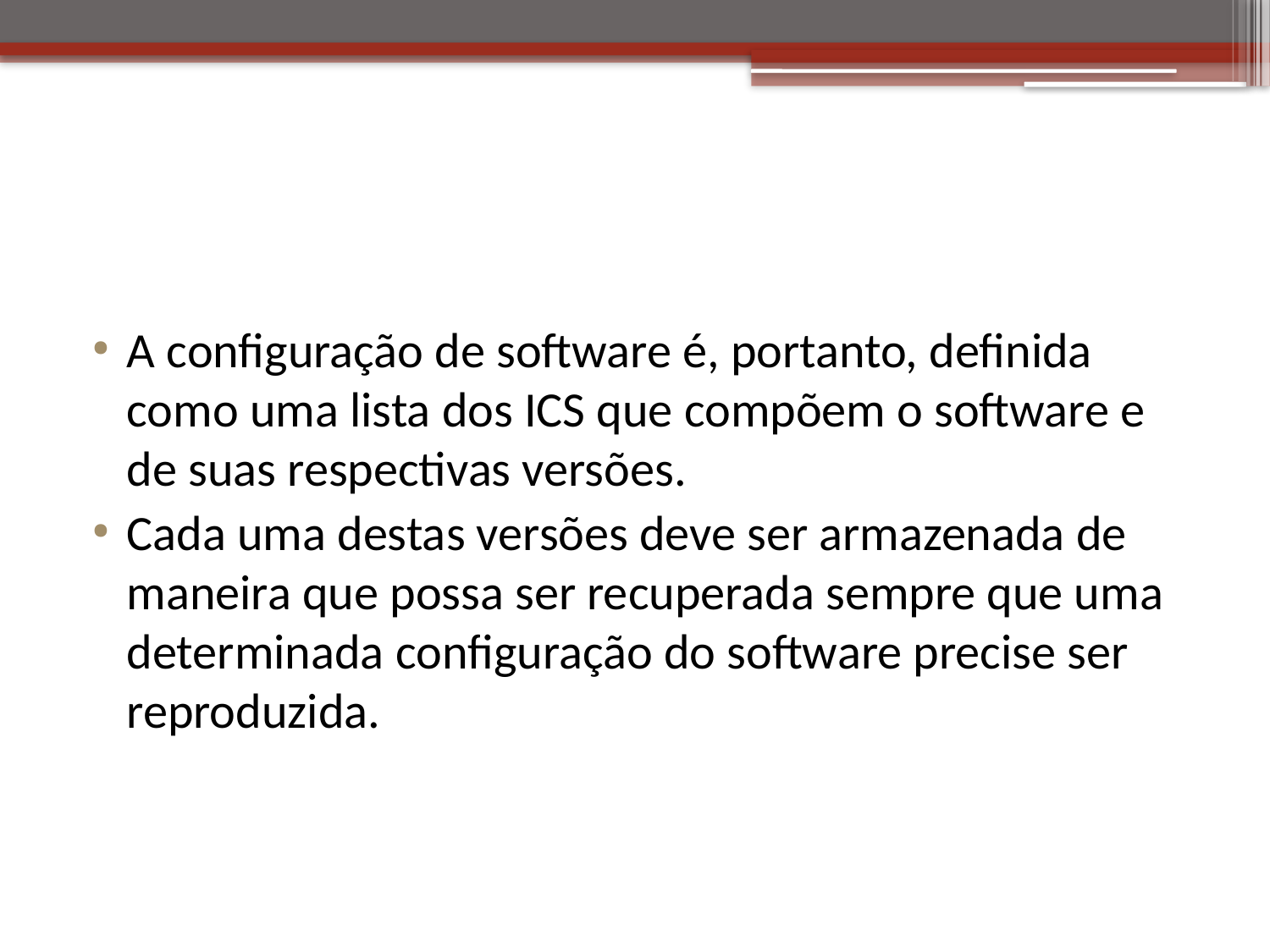

#
A configuração de software é, portanto, definida como uma lista dos ICS que compõem o software e de suas respectivas versões.
Cada uma destas versões deve ser armazenada de maneira que possa ser recuperada sempre que uma determinada configuração do software precise ser reproduzida.